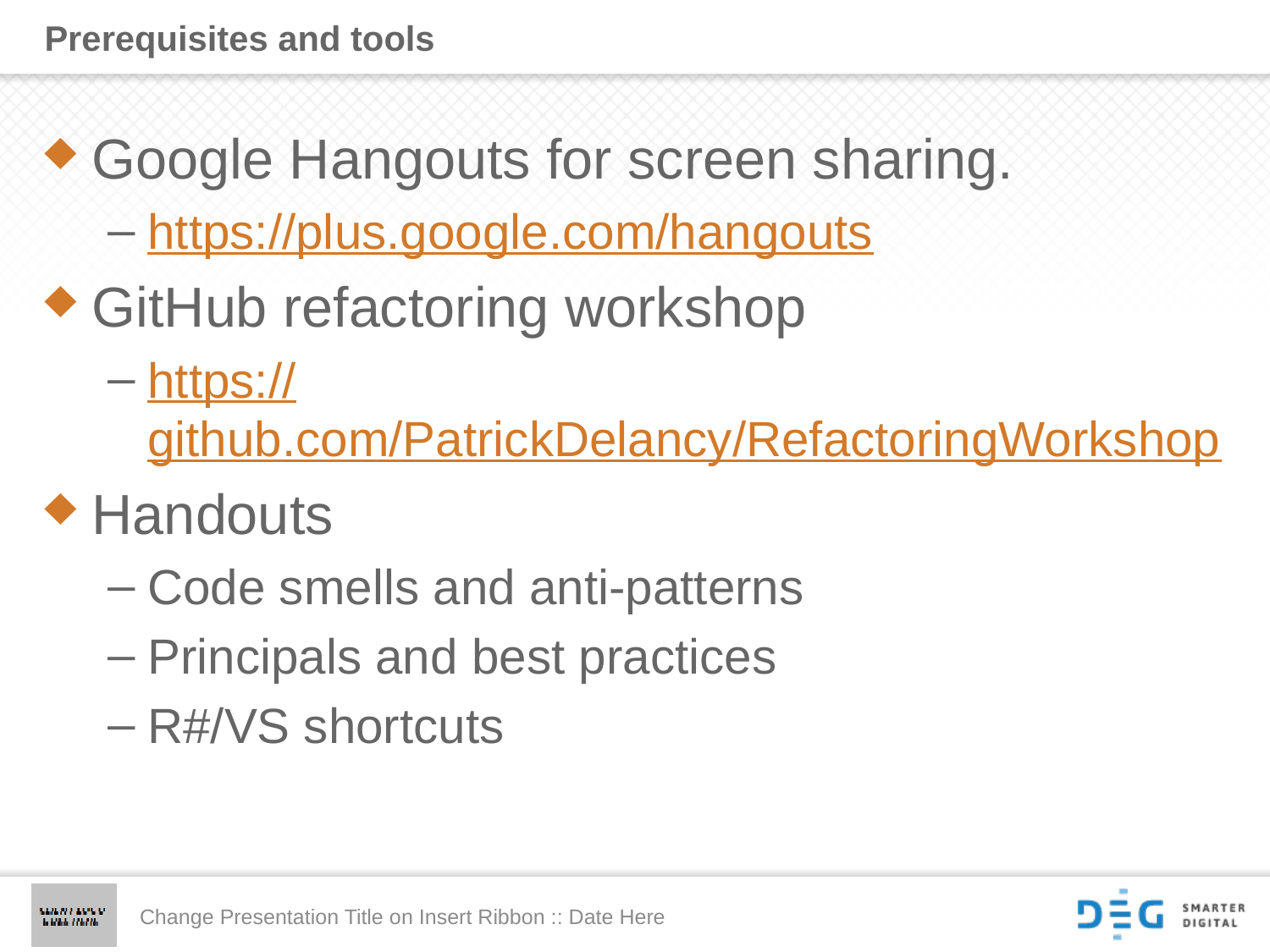

# Prerequisites and tools
Google Hangouts for screen sharing.
https://plus.google.com/hangouts
GitHub refactoring workshop
https://github.com/PatrickDelancy/RefactoringWorkshop
Handouts
Code smells and anti-patterns
Principals and best practices
R#/VS shortcuts
Change Presentation Title on Insert Ribbon :: Date Here